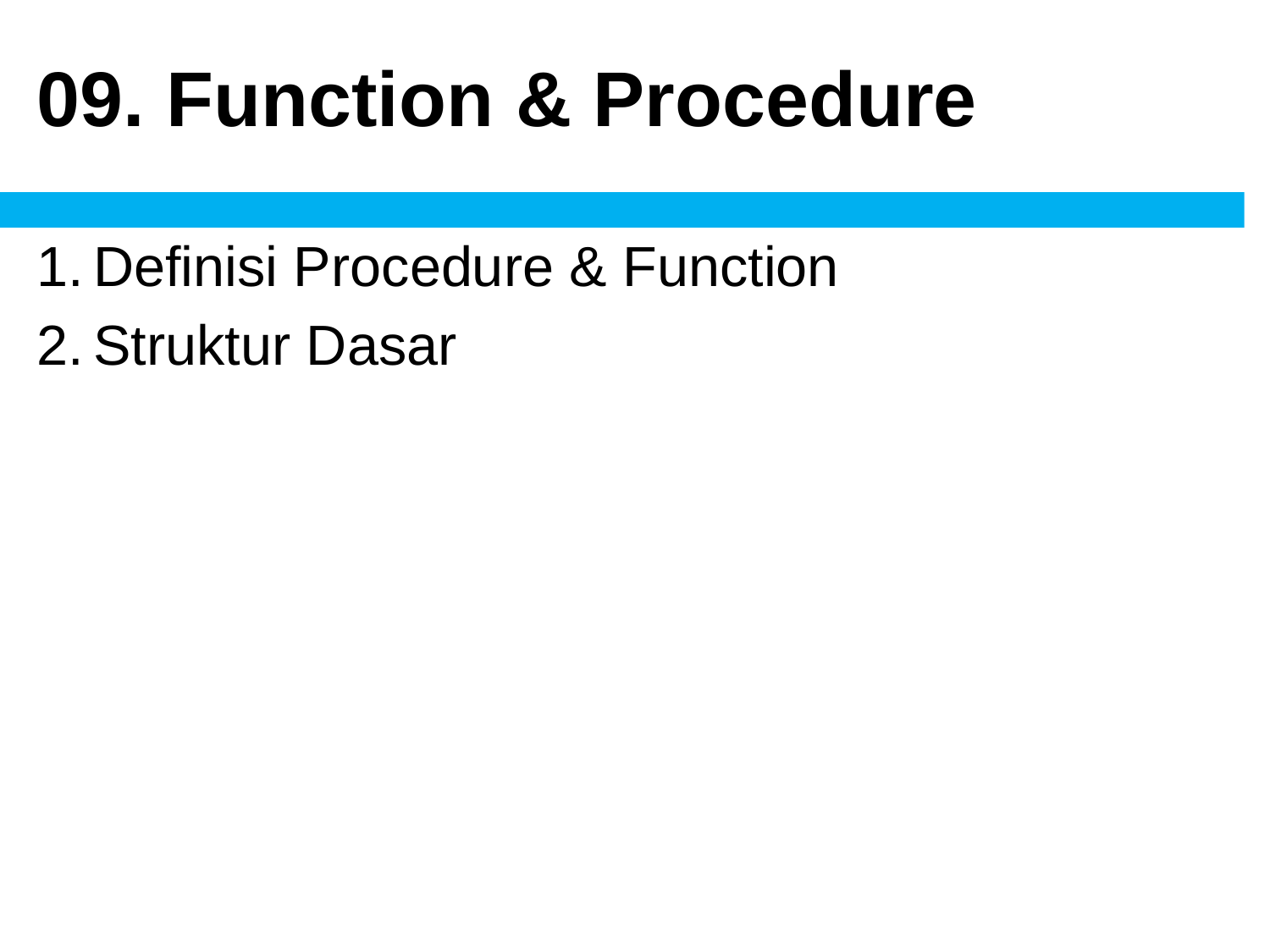

# 09. Function & Procedure
Definisi Procedure & Function
Struktur Dasar